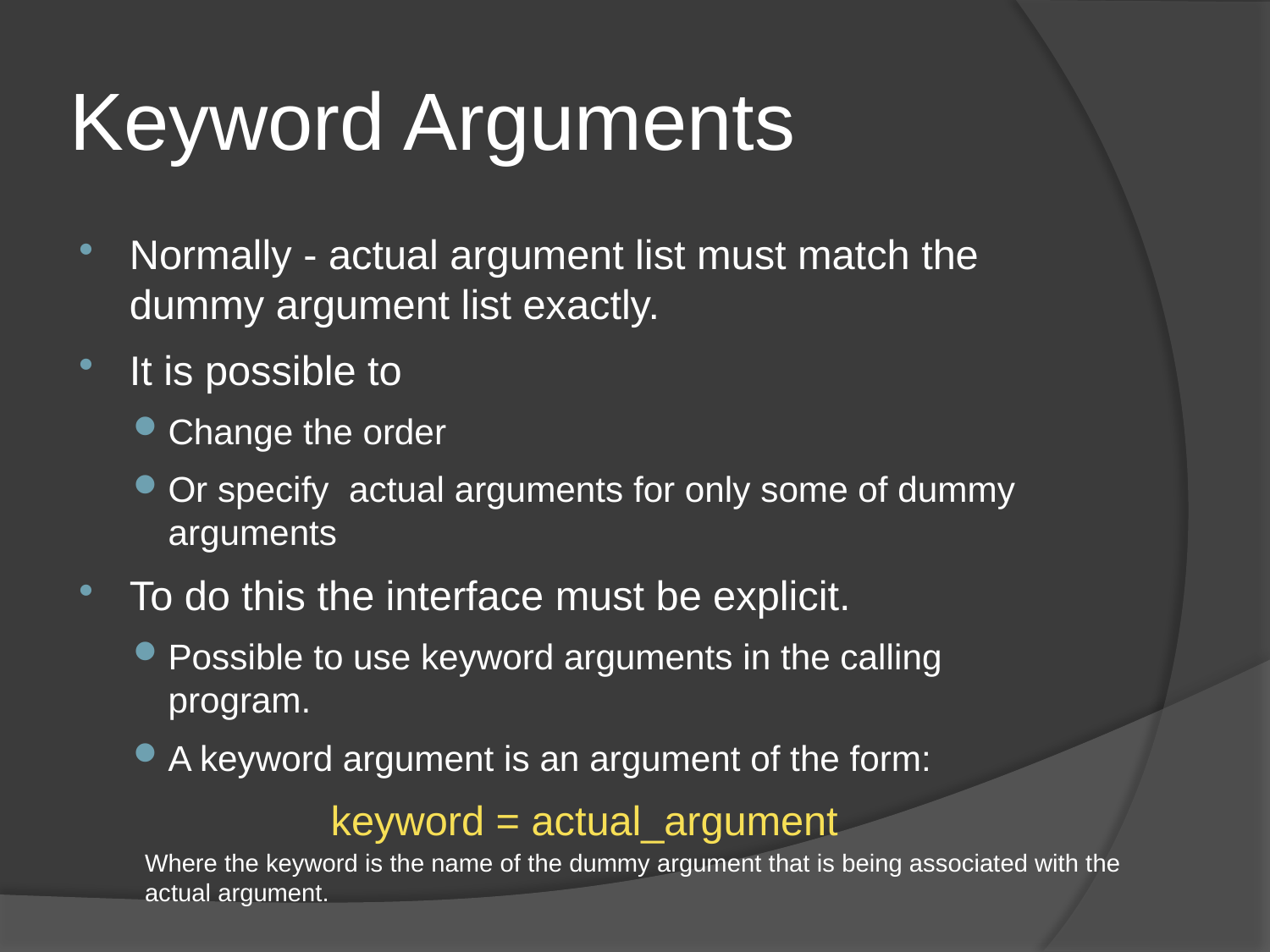

# Keyword Arguments
Normally - actual argument list must match the dummy argument list exactly.
It is possible to
Change the order
Or specify  actual arguments for only some of dummy arguments
To do this the interface must be explicit.
Possible to use keyword arguments in the calling program.
A keyword argument is an argument of the form:
keyword = actual_argument

Where the keyword is the name of the dummy argument that is being associated with the actual argument.